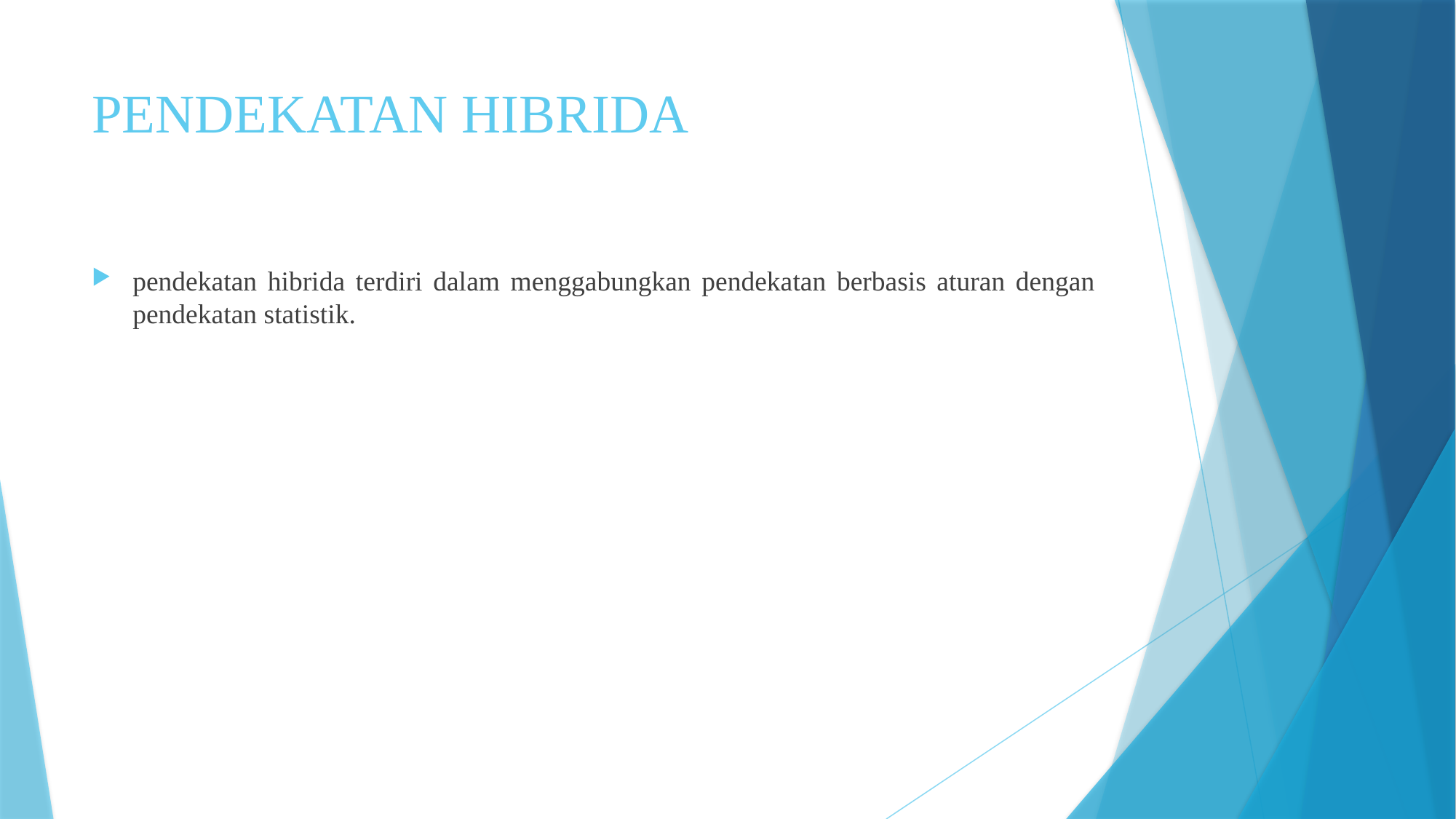

# PENDEKATAN HIBRIDA
pendekatan hibrida terdiri dalam menggabungkan pendekatan berbasis aturan dengan pendekatan statistik.